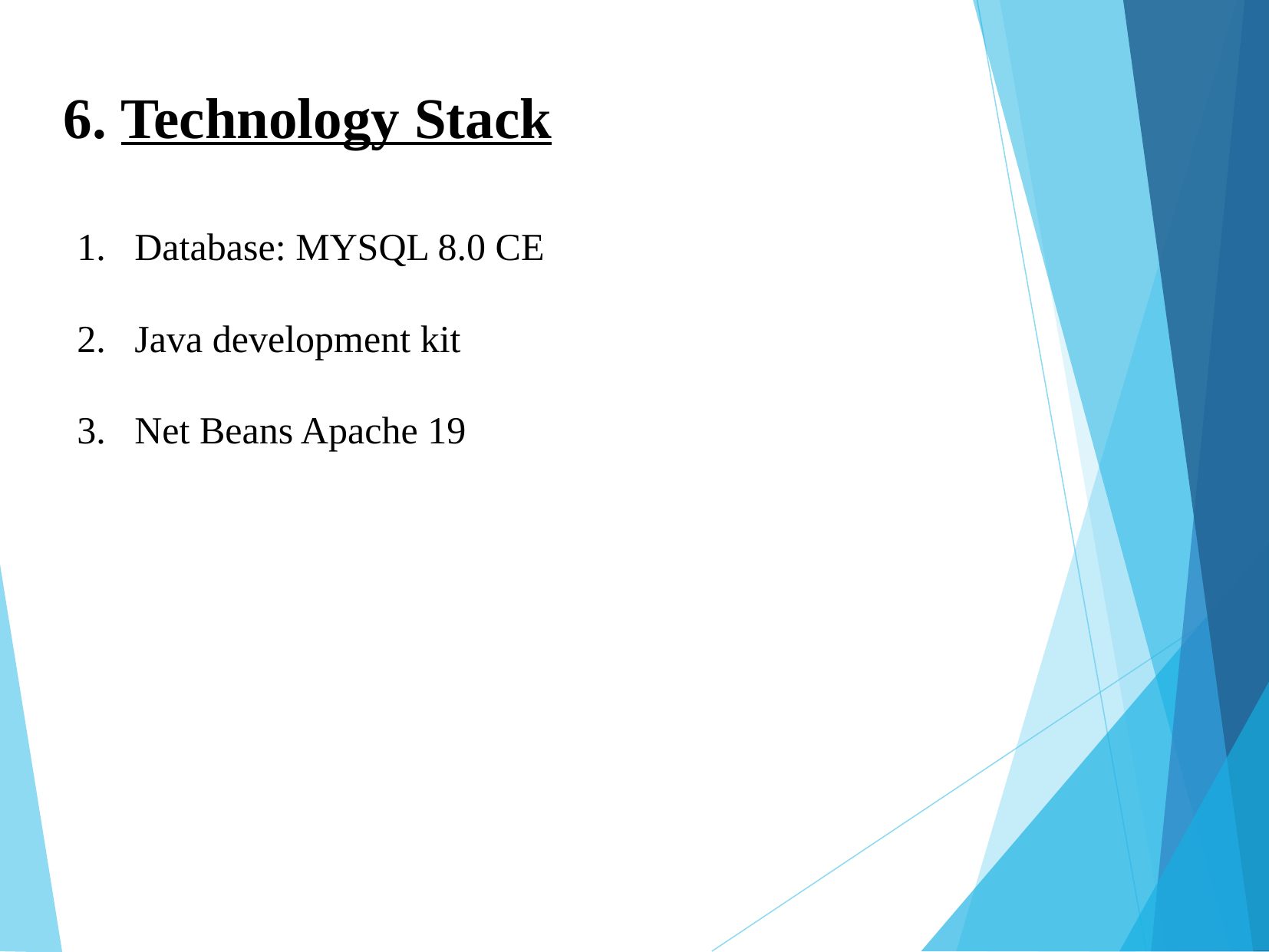

6. Technology Stack
Database: MYSQL 8.0 CE
Java development kit
Net Beans Apache 19